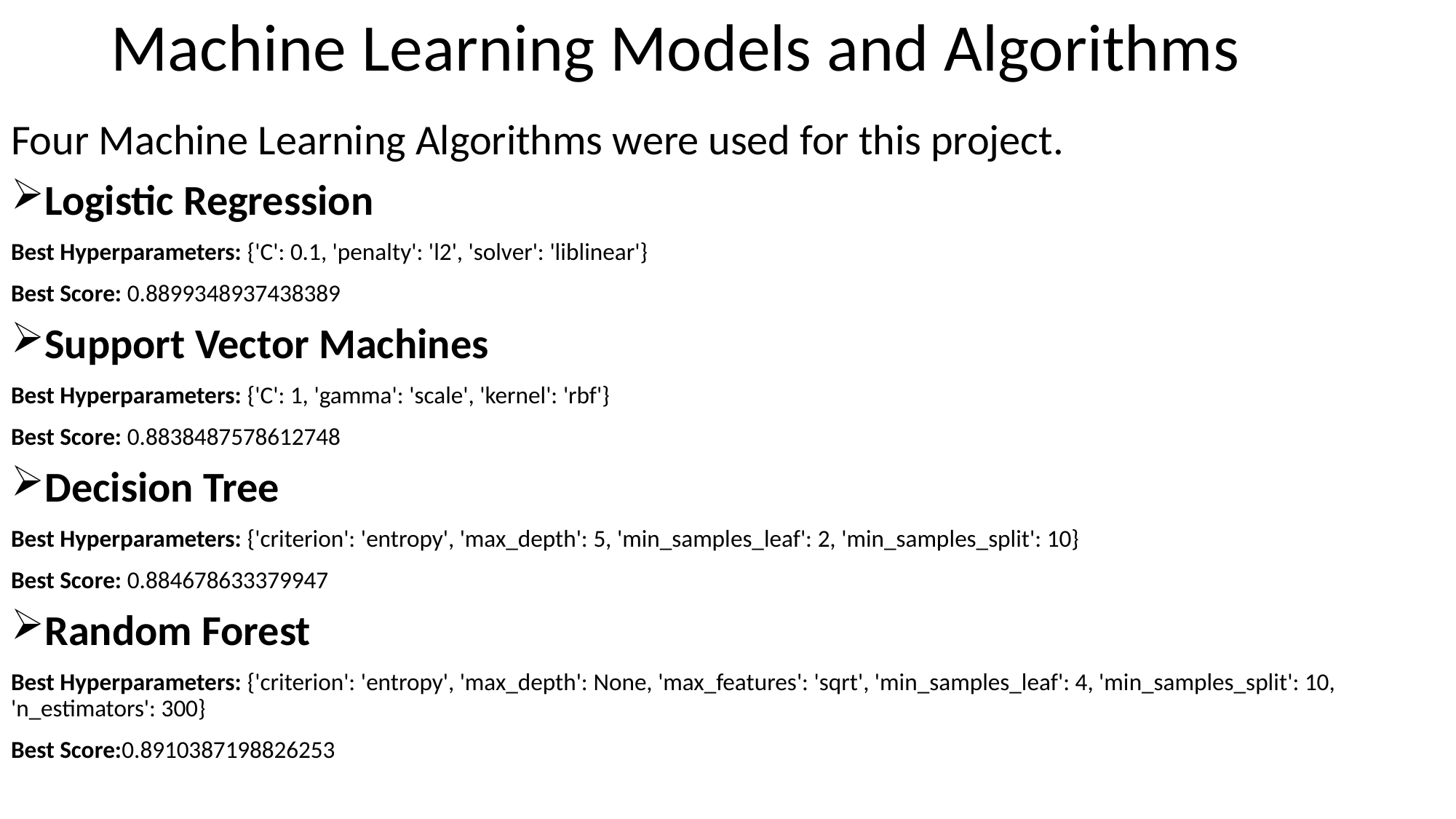

# Machine Learning Models and Algorithms
Four Machine Learning Algorithms were used for this project.
Logistic Regression
Best Hyperparameters: {'C': 0.1, 'penalty': 'l2', 'solver': 'liblinear'}
Best Score: 0.8899348937438389
Support Vector Machines
Best Hyperparameters: {'C': 1, 'gamma': 'scale', 'kernel': 'rbf'}
Best Score: 0.8838487578612748
Decision Tree
Best Hyperparameters: {'criterion': 'entropy', 'max_depth': 5, 'min_samples_leaf': 2, 'min_samples_split': 10}
Best Score: 0.884678633379947
Random Forest
Best Hyperparameters: {'criterion': 'entropy', 'max_depth': None, 'max_features': 'sqrt', 'min_samples_leaf': 4, 'min_samples_split': 10, 'n_estimators': 300}
Best Score:0.8910387198826253